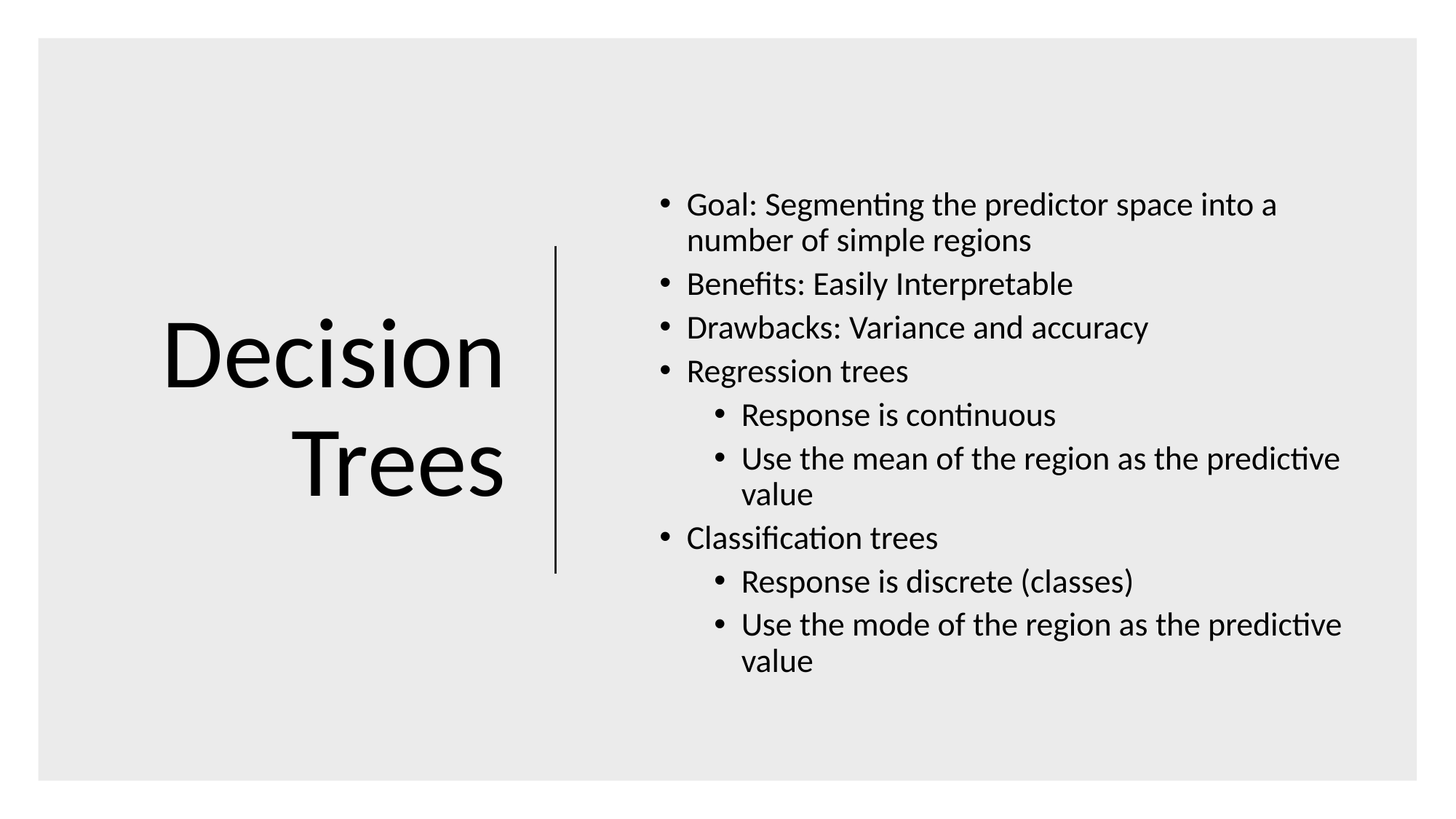

# Decision Trees

Goal: Segmenting the predictor space into a number of simple regions
Benefits: Easily Interpretable
Drawbacks: Variance and accuracy
Regression trees
Response is continuous
Use the mean of the region as the predictive value
Classification trees
Response is discrete (classes)
Use the mode of the region as the predictive value